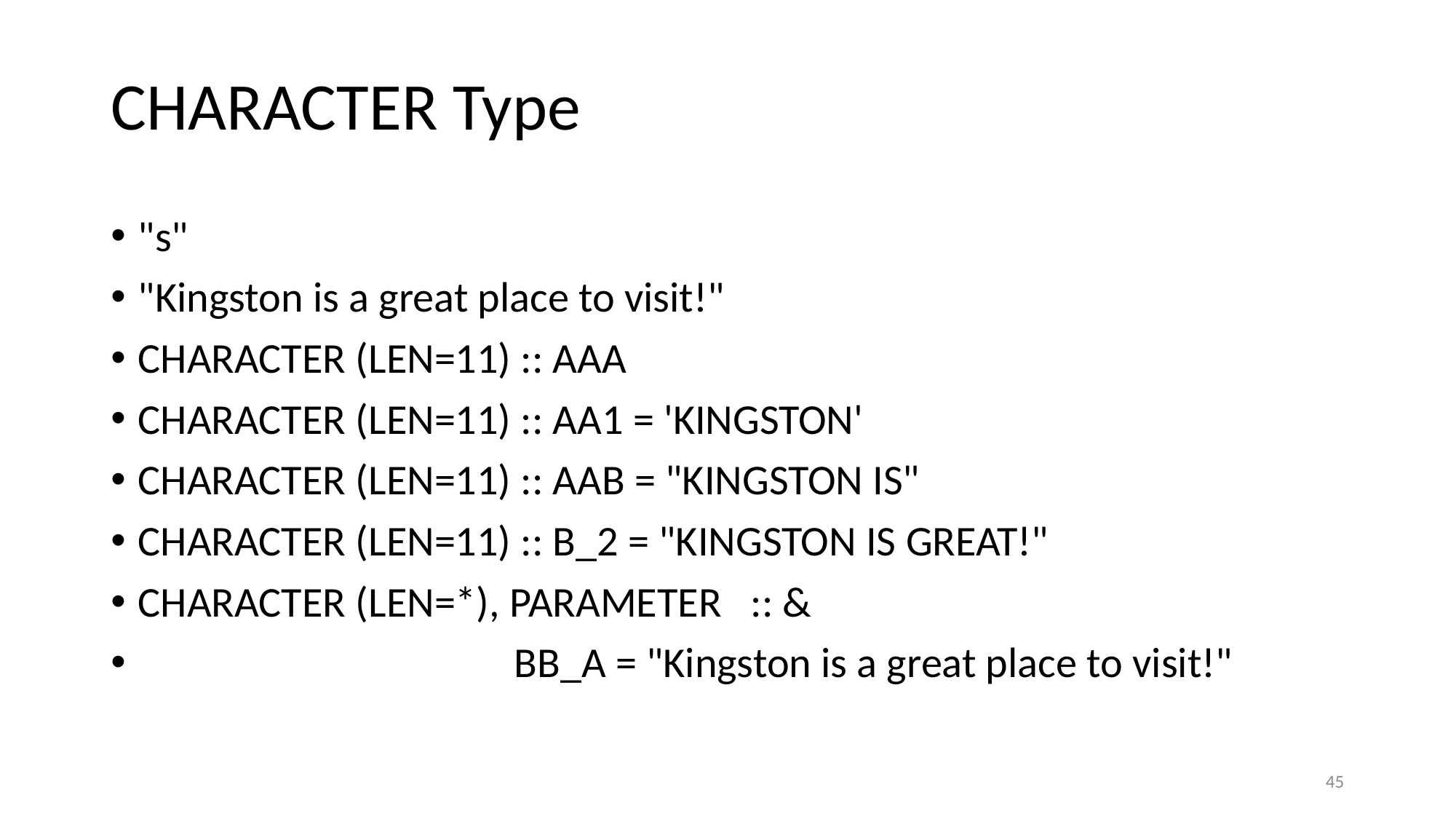

# CHARACTER Type
"s"
"Kingston is a great place to visit!"
CHARACTER (LEN=11) :: AAA
CHARACTER (LEN=11) :: AA1 = 'KINGSTON'
CHARACTER (LEN=11) :: AAB = "KINGSTON IS"
CHARACTER (LEN=11) :: B_2 = "KINGSTON IS GREAT!"
CHARACTER (LEN=*), PARAMETER   :: &
                                       BB_A = "Kingston is a great place to visit!"
45